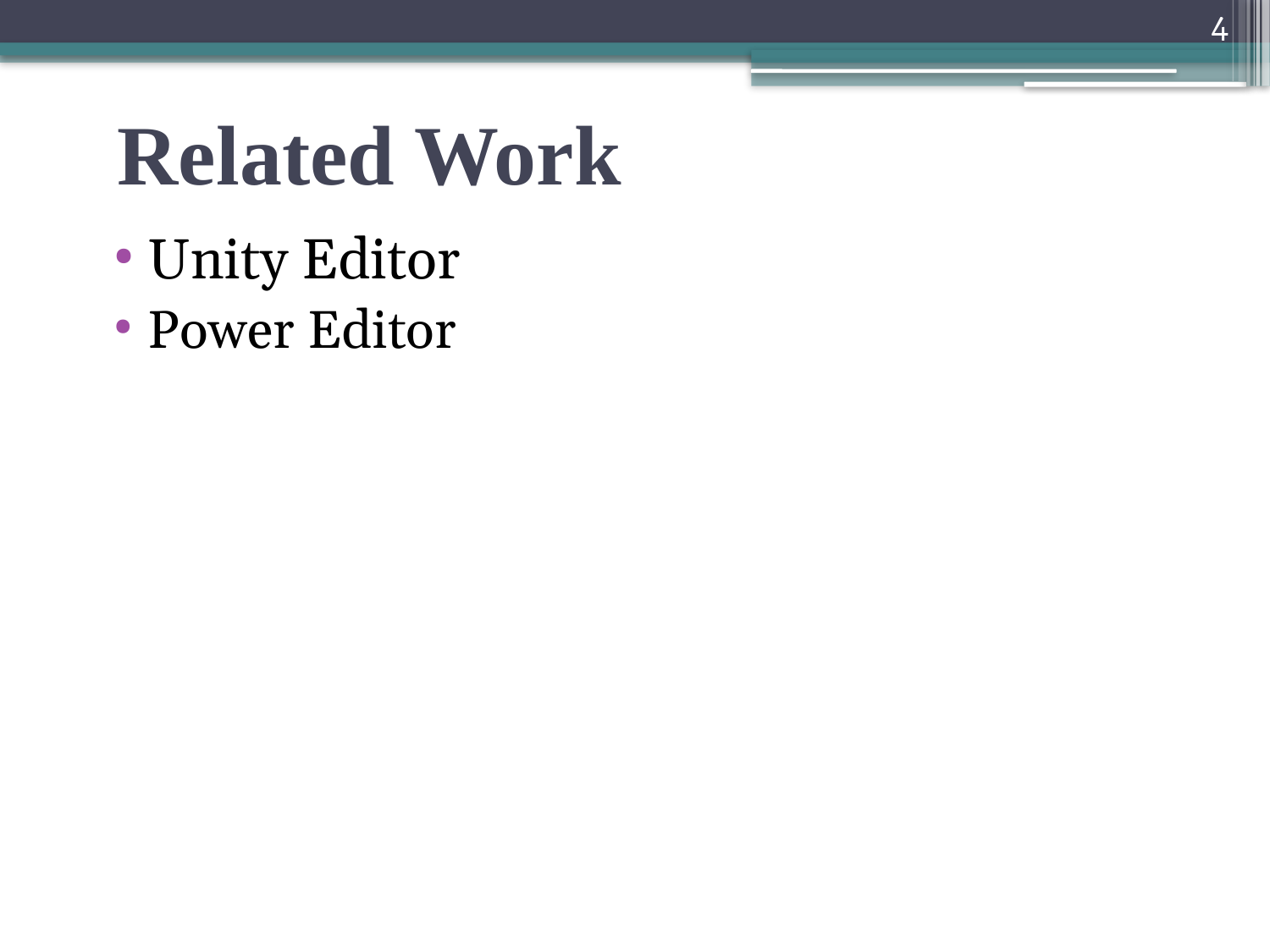

4
# Related Work
Unity Editor
Power Editor